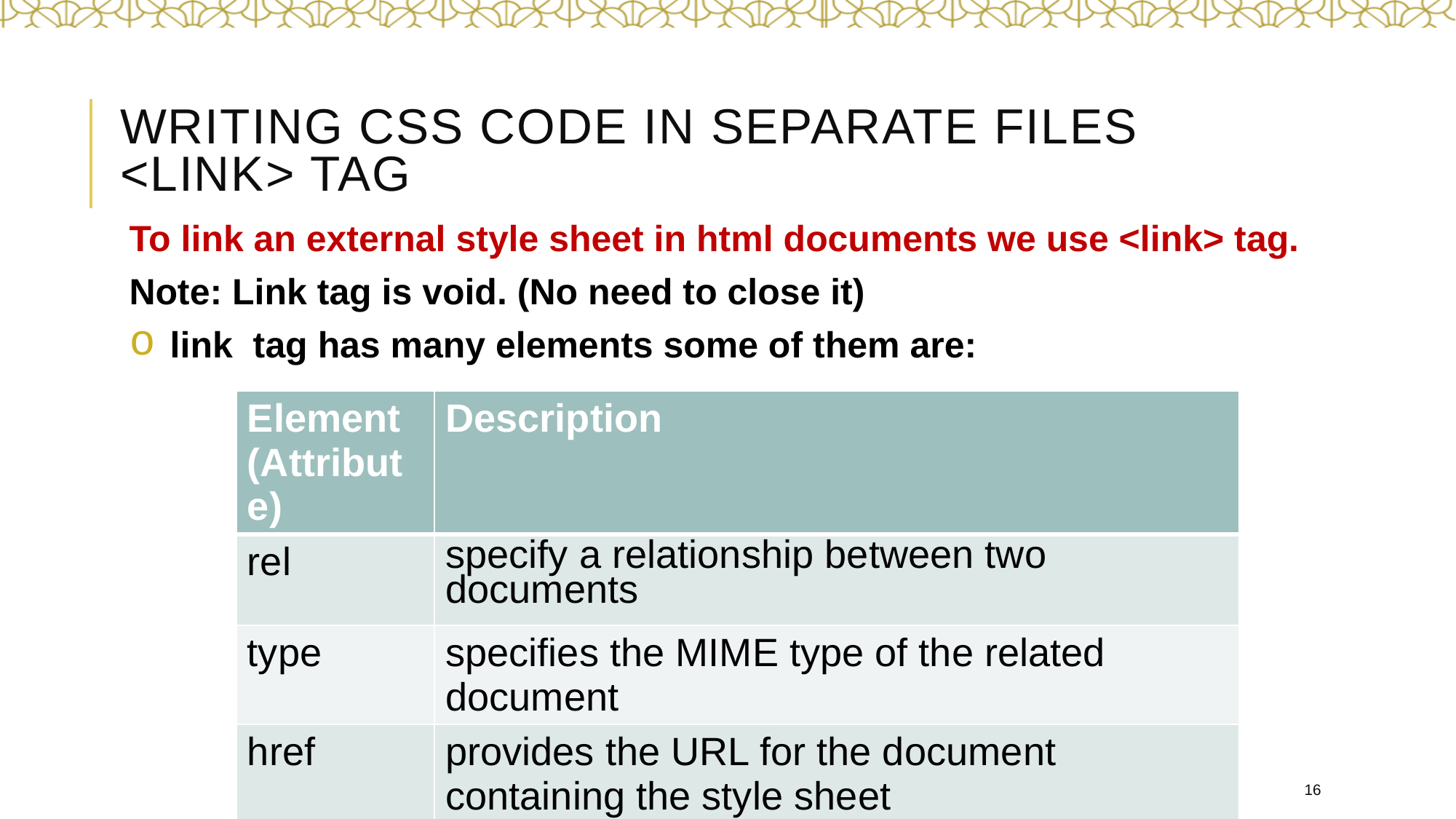

# Writing CSS code in separate files <link> tag
To link an external style sheet in html documents we use <link> tag.
Note: Link tag is void. (No need to close it)
link  tag has many elements some of them are:
| Element (Attribute) | Description |
| --- | --- |
| rel | specify a relationship between two documents |
| type | specifies the MIME type of the related document |
| href | provides the URL for the document containing the style sheet |
16